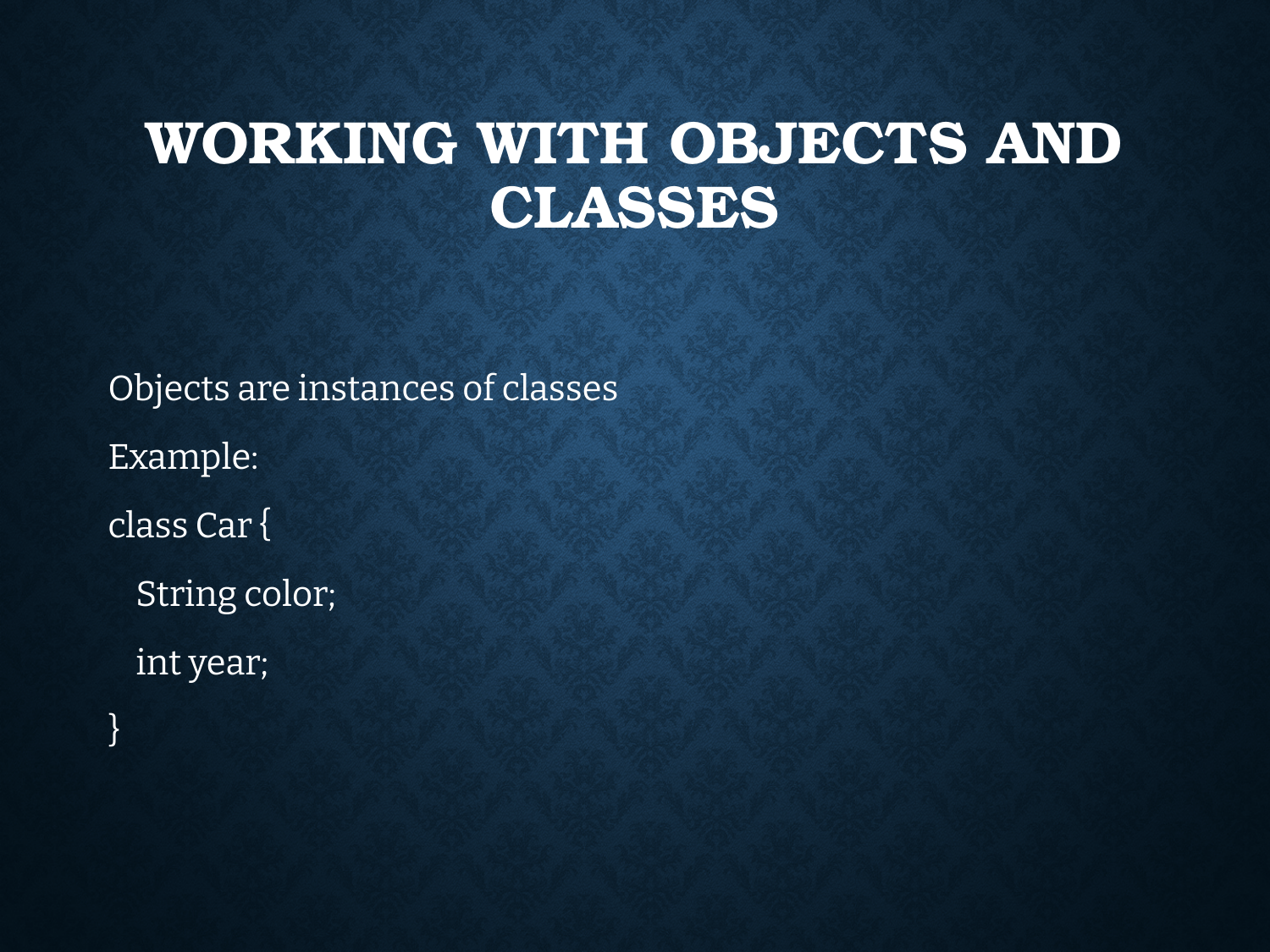

# Working with Objects and Classes

Objects are instances of classes
Example:
class Car {
    String color;
    int year;
}